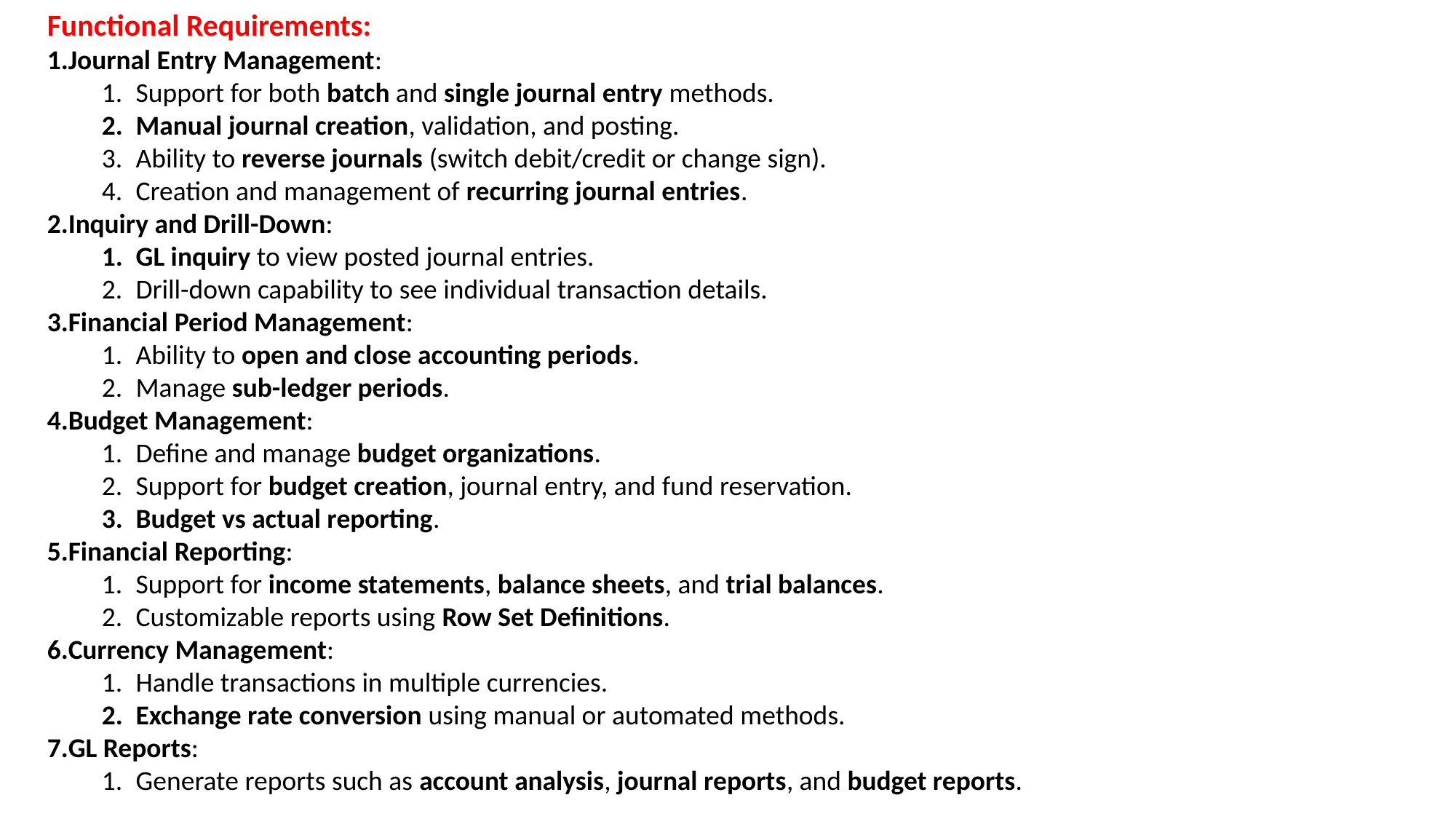

Functional Requirements:
Journal Entry Management:
Support for both batch and single journal entry methods.
Manual journal creation, validation, and posting.
Ability to reverse journals (switch debit/credit or change sign).
Creation and management of recurring journal entries.
Inquiry and Drill-Down:
GL inquiry to view posted journal entries.
Drill-down capability to see individual transaction details.
Financial Period Management:
Ability to open and close accounting periods.
Manage sub-ledger periods.
Budget Management:
Define and manage budget organizations.
Support for budget creation, journal entry, and fund reservation.
Budget vs actual reporting.
Financial Reporting:
Support for income statements, balance sheets, and trial balances.
Customizable reports using Row Set Definitions.
Currency Management:
Handle transactions in multiple currencies.
Exchange rate conversion using manual or automated methods.
GL Reports:
Generate reports such as account analysis, journal reports, and budget reports.